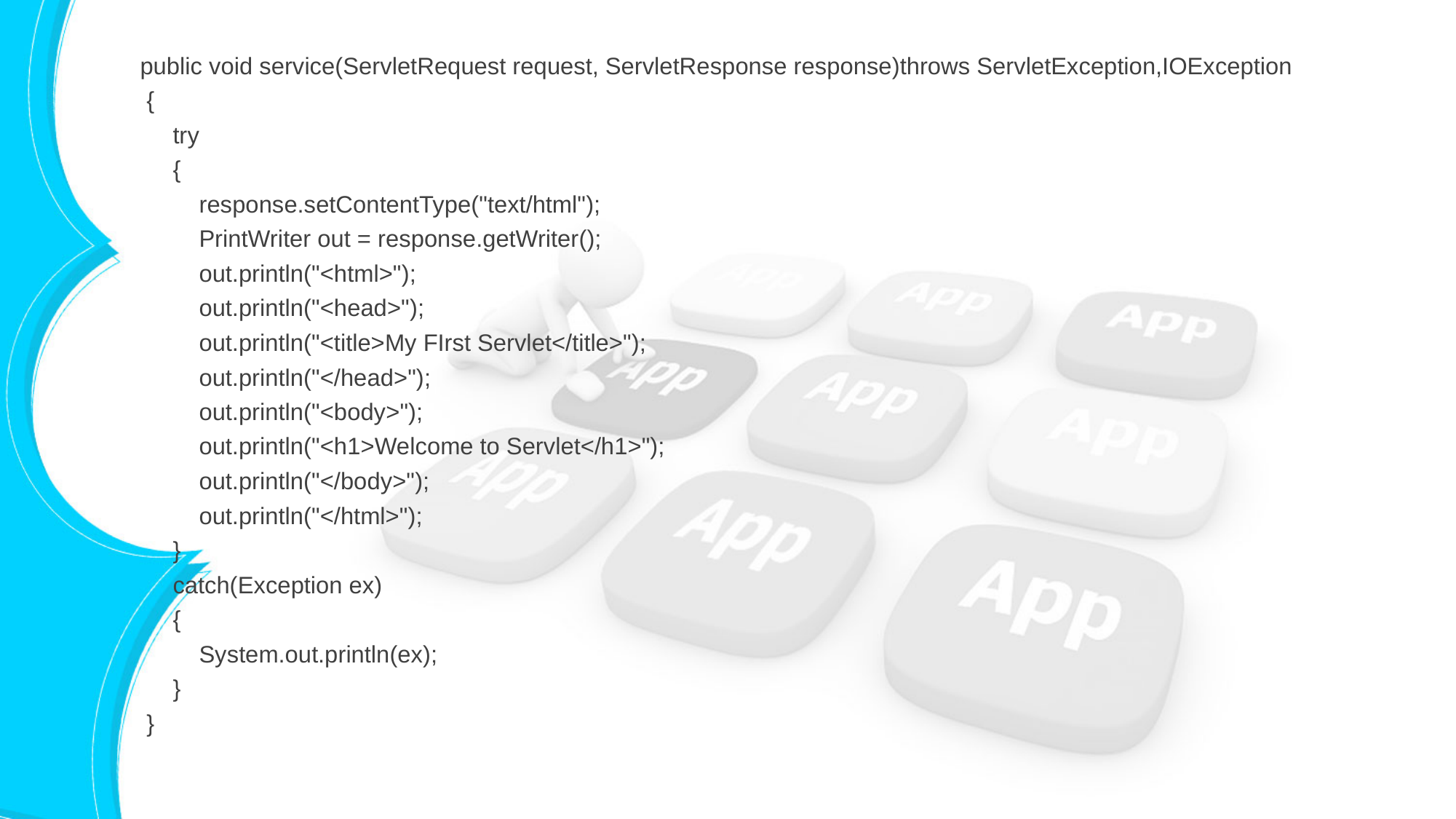

public void service(ServletRequest request, ServletResponse response)throws ServletException,IOException
 {
     try
     {
         response.setContentType("text/html");
         PrintWriter out = response.getWriter();
         out.println("<html>");
         out.println("<head>");
         out.println("<title>My FIrst Servlet</title>");
         out.println("</head>");
         out.println("<body>");
         out.println("<h1>Welcome to Servlet</h1>");
         out.println("</body>");
         out.println("</html>");
     }
     catch(Exception ex)
     {
         System.out.println(ex);
     }
 }